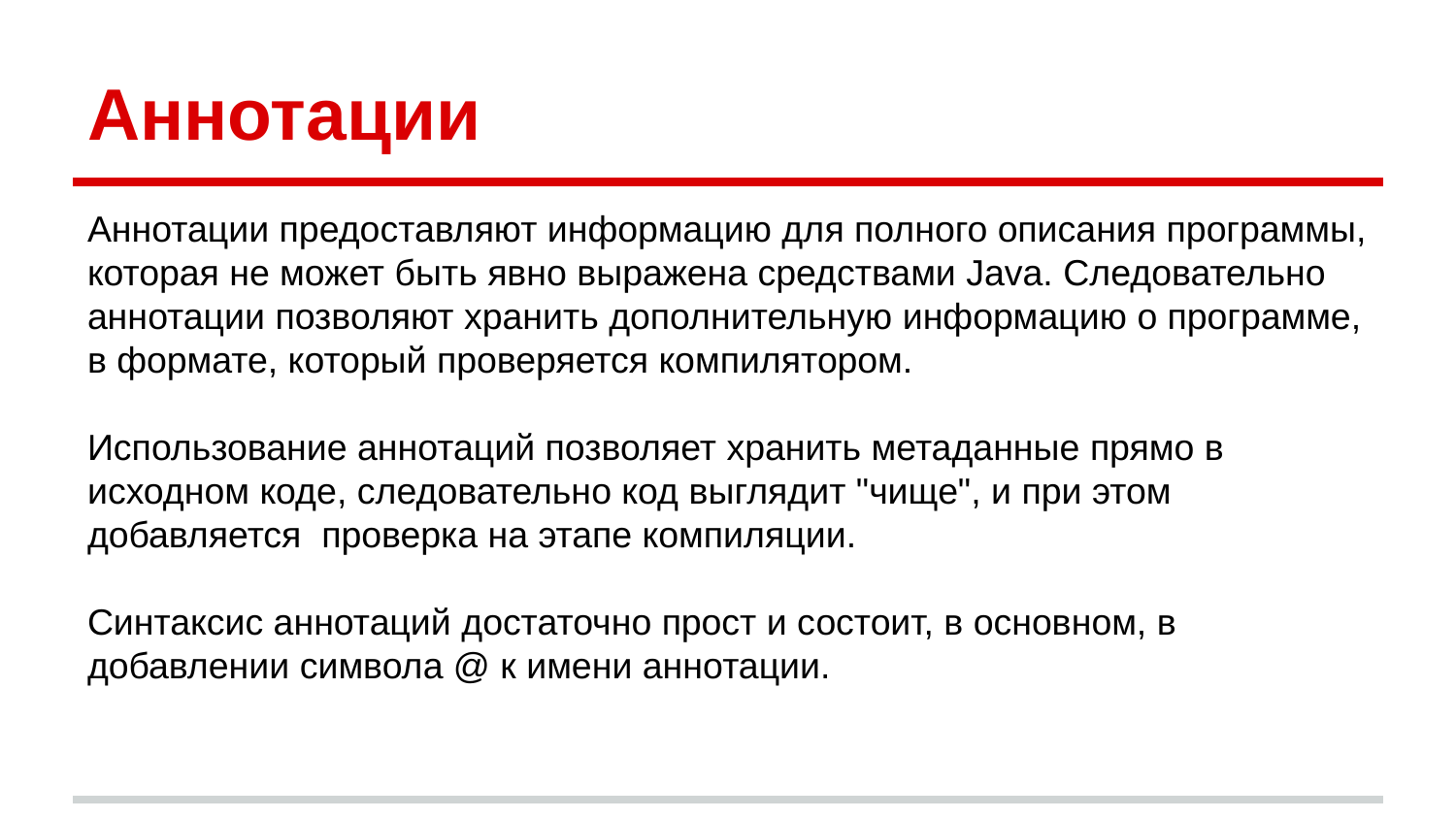

# Аннотации
Аннотации предоставляют информацию для полного описания программы, которая не может быть явно выражена средствами Java. Следовательно аннотации позволяют хранить дополнительную информацию о программе, в формате, который проверяется компилятором.

Использование аннотаций позволяет хранить метаданные прямо в исходном коде, следовательно код выглядит "чище", и при этом добавляется  проверка на этапе компиляции.

Синтаксис аннотаций достаточно прост и состоит, в основном, в добавлении символа @ к имени аннотации.